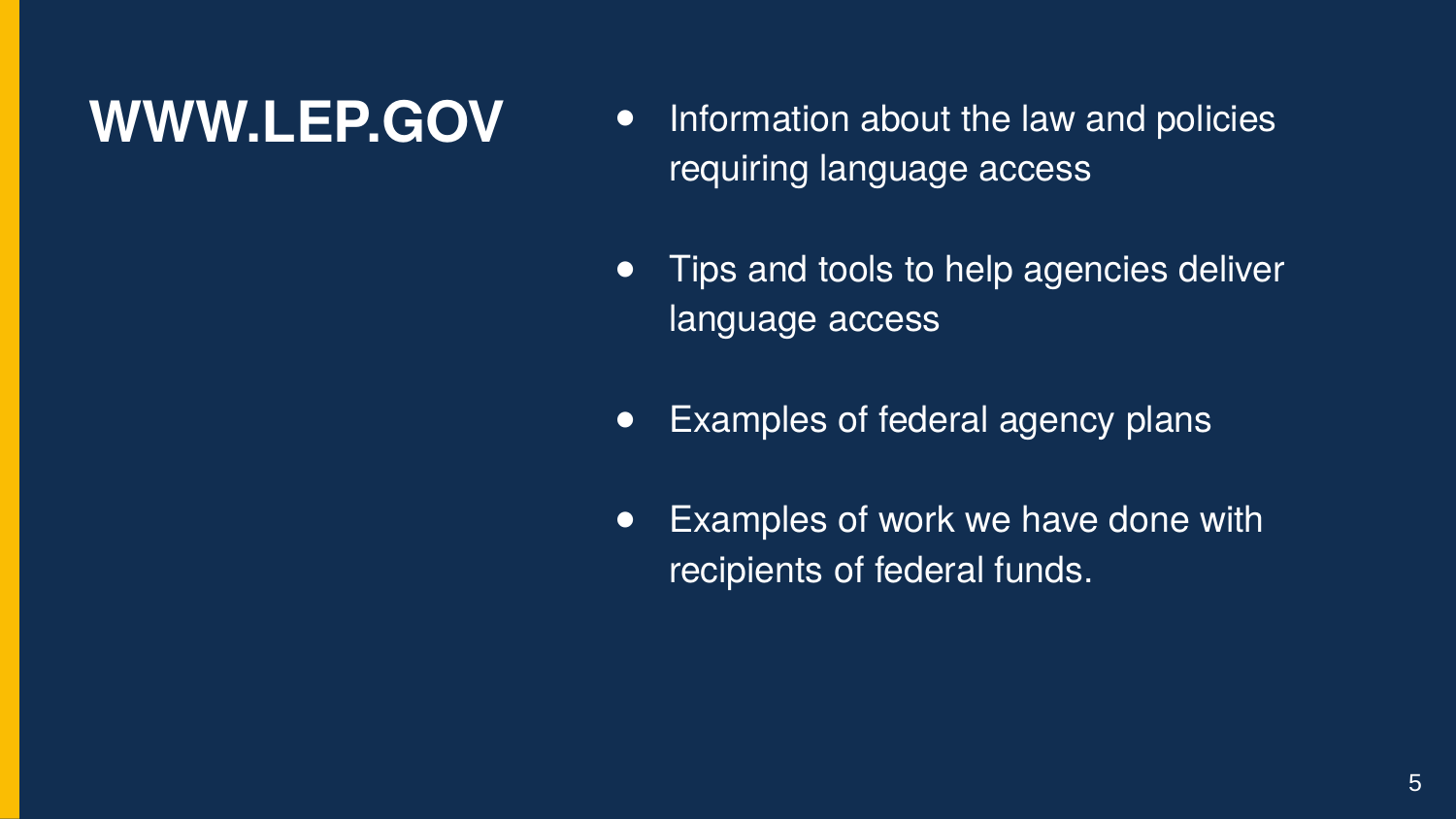

# WWW.LEP.GOV
Information about the law and policies requiring language access

Tips and tools to help agencies deliver language access

Examples of federal agency plans

Examples of work we have done with recipients of federal funds.
5